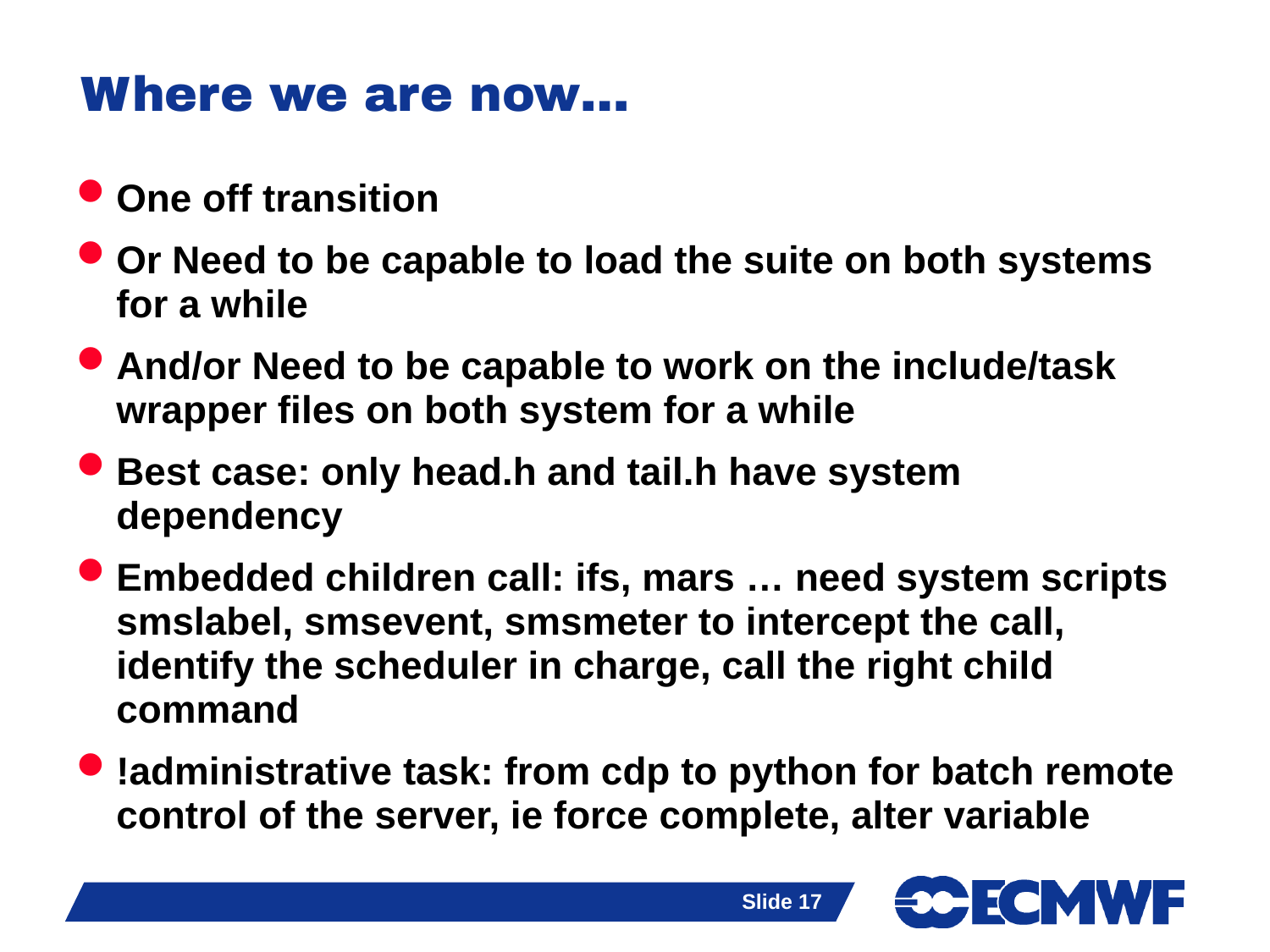

# Where we are now…
One off transition
Or Need to be capable to load the suite on both systems for a while
And/or Need to be capable to work on the include/task wrapper files on both system for a while
Best case: only head.h and tail.h have system dependency
Embedded children call: ifs, mars … need system scripts smslabel, smsevent, smsmeter to intercept the call, identify the scheduler in charge, call the right child command
!administrative task: from cdp to python for batch remote control of the server, ie force complete, alter variable
Slide 17